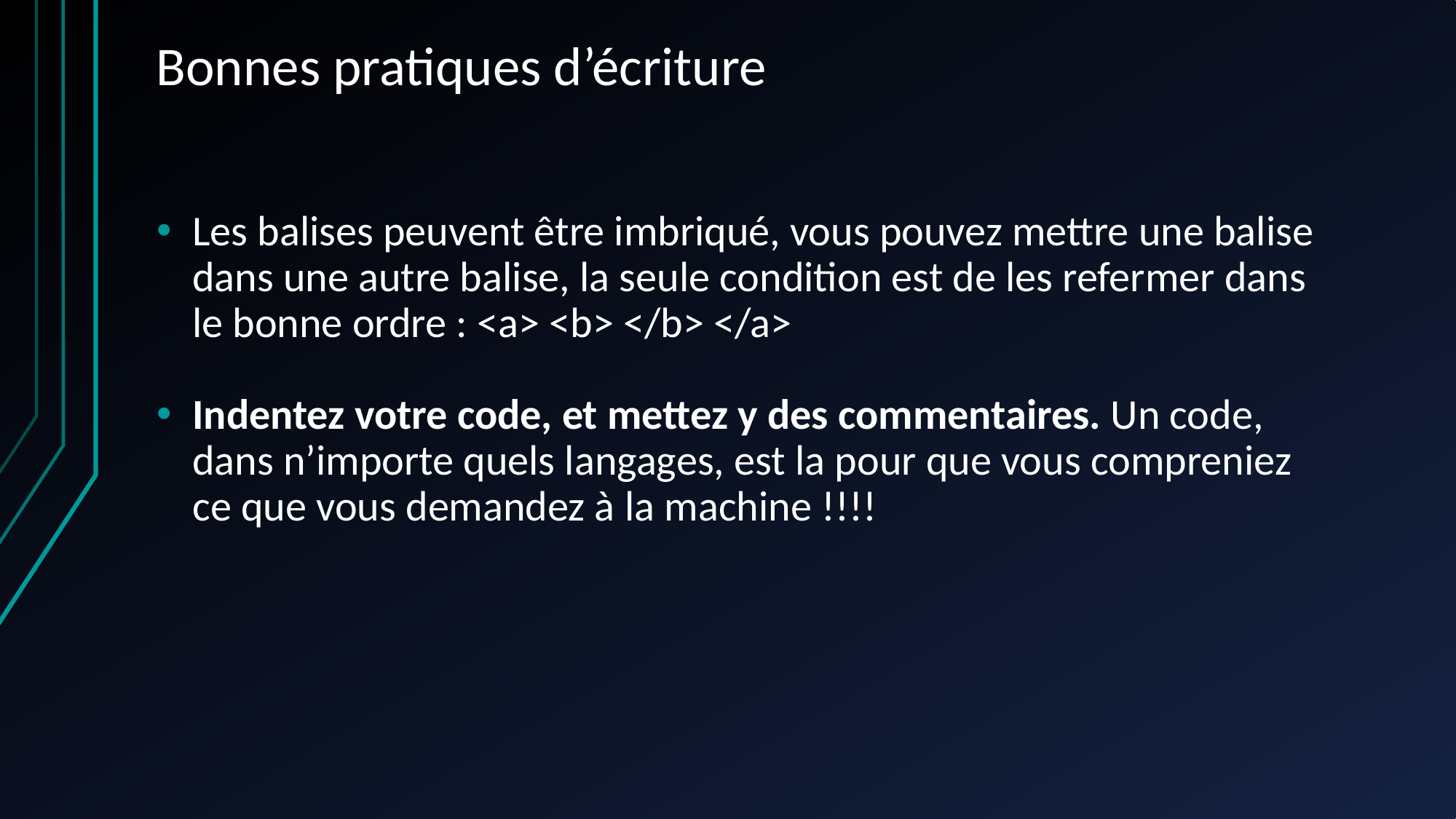

Bonnes pratiques d’écriture
Les balises peuvent être imbriqué, vous pouvez mettre une balise dans une autre balise, la seule condition est de les refermer dans le bonne ordre : <a> <b> </b> </a>
Indentez votre code, et mettez y des commentaires. Un code, dans n’importe quels langages, est la pour que vous compreniez ce que vous demandez à la machine !!!!